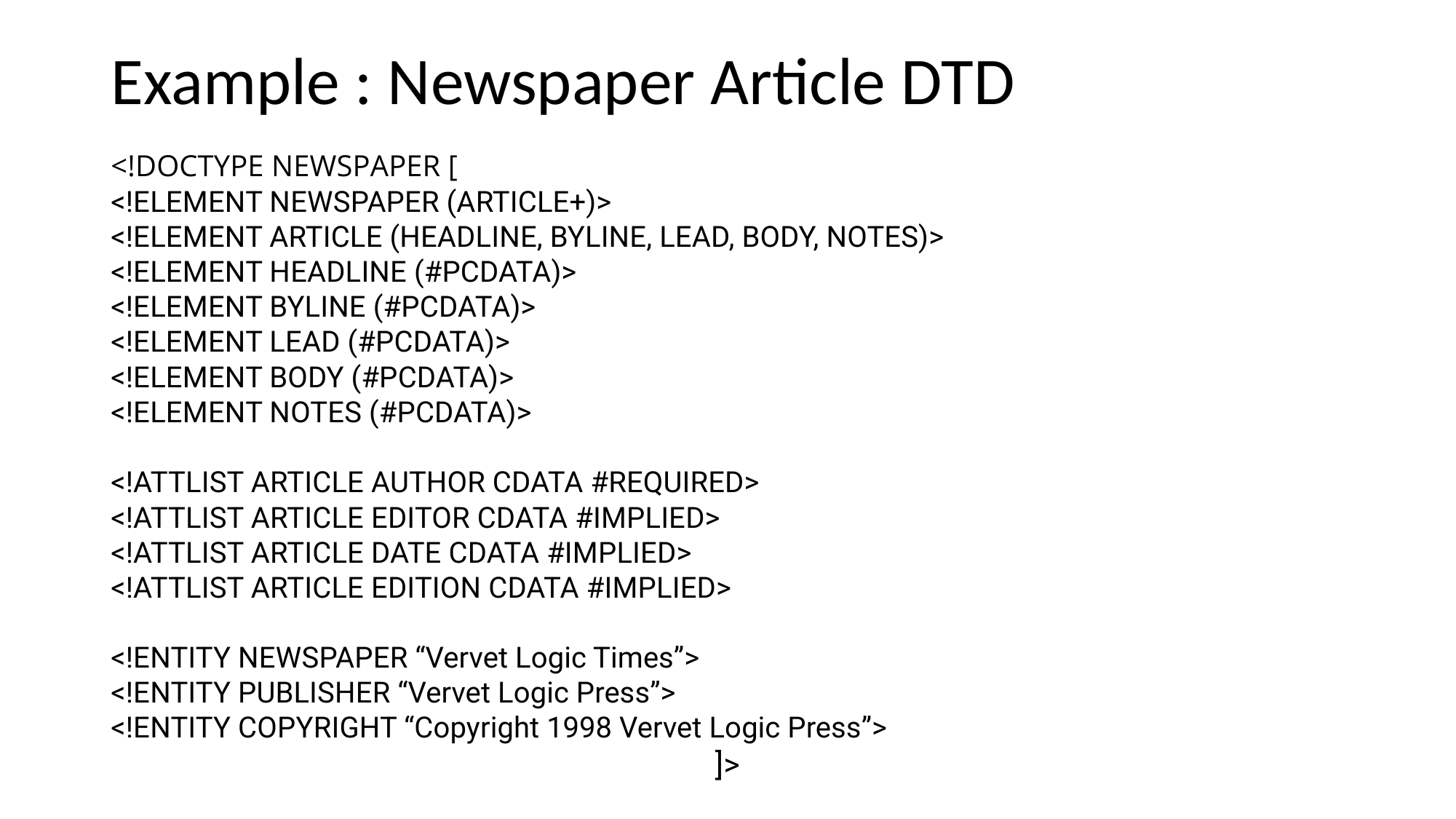

# Example : Newspaper Article DTD
<!DOCTYPE NEWSPAPER [
<!ELEMENT NEWSPAPER (ARTICLE+)>
<!ELEMENT ARTICLE (HEADLINE, BYLINE, LEAD, BODY, NOTES)>
<!ELEMENT HEADLINE (#PCDATA)>
<!ELEMENT BYLINE (#PCDATA)>
<!ELEMENT LEAD (#PCDATA)>
<!ELEMENT BODY (#PCDATA)>
<!ELEMENT NOTES (#PCDATA)>

<!ATTLIST ARTICLE AUTHOR CDATA #REQUIRED>
<!ATTLIST ARTICLE EDITOR CDATA #IMPLIED>
<!ATTLIST ARTICLE DATE CDATA #IMPLIED>
<!ATTLIST ARTICLE EDITION CDATA #IMPLIED>

<!ENTITY NEWSPAPER “Vervet Logic Times”>
<!ENTITY PUBLISHER “Vervet Logic Press”>
<!ENTITY COPYRIGHT “Copyright 1998 Vervet Logic Press”>
]>